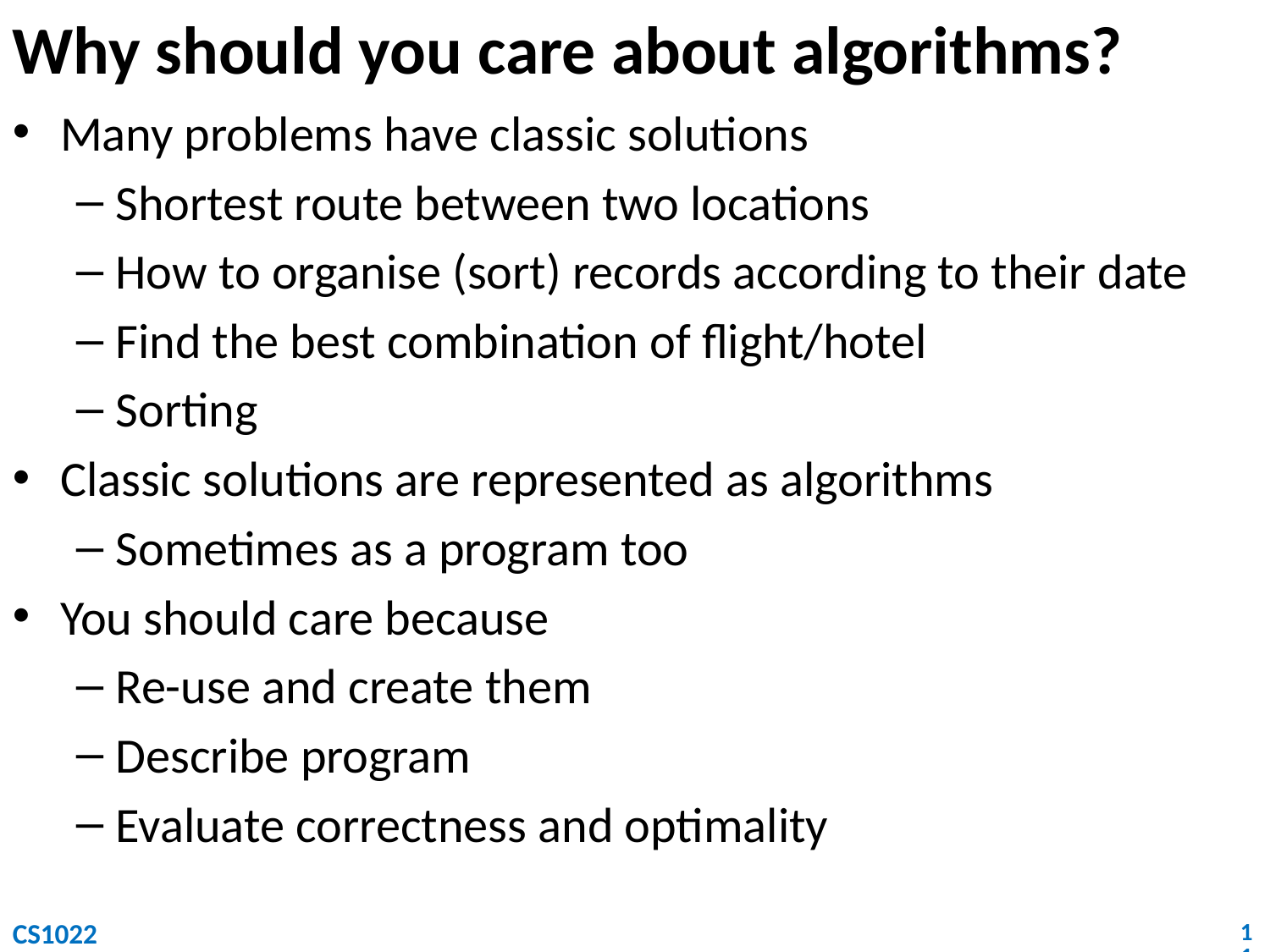

# Why should you care about algorithms?
Many problems have classic solutions
Shortest route between two locations
How to organise (sort) records according to their date
Find the best combination of flight/hotel
Sorting
Classic solutions are represented as algorithms
Sometimes as a program too
You should care because
Re-use and create them
Describe program
Evaluate correctness and optimality

CS1022
11